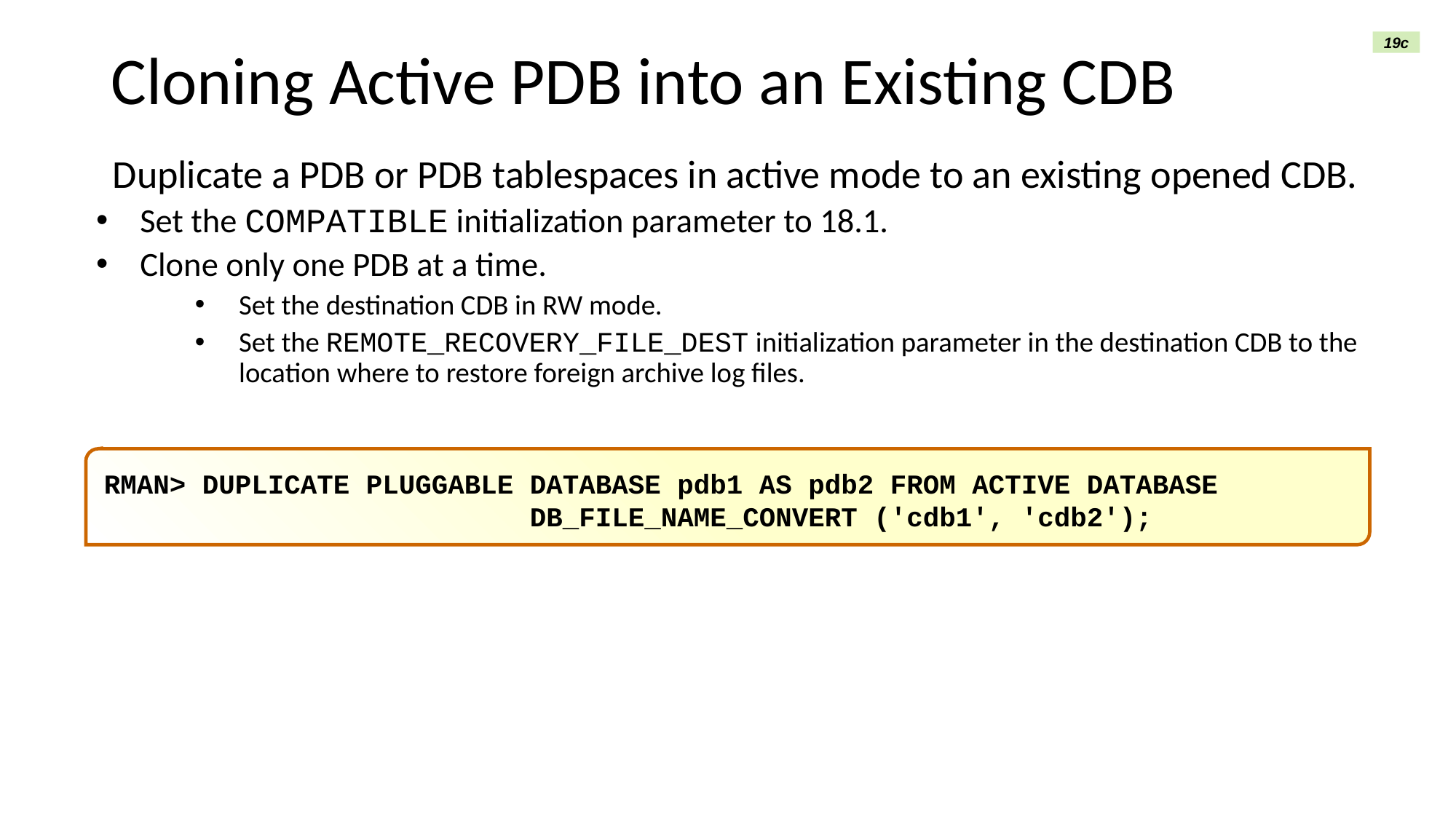

19c
# Cloning Active PDB into an Existing CDB
Duplicate a PDB or PDB tablespaces in active mode to an existing opened CDB.
Set the COMPATIBLE initialization parameter to 18.1.
Clone only one PDB at a time.
Set the destination CDB in RW mode.
Set the REMOTE_RECOVERY_FILE_DEST initialization parameter in the destination CDB to the location where to restore foreign archive log files.
RMAN> DUPLICATE PLUGGABLE DATABASE pdb1 AS pdb2 FROM ACTIVE DATABASE
                          DB_FILE_NAME_CONVERT ('cdb1', 'cdb2');